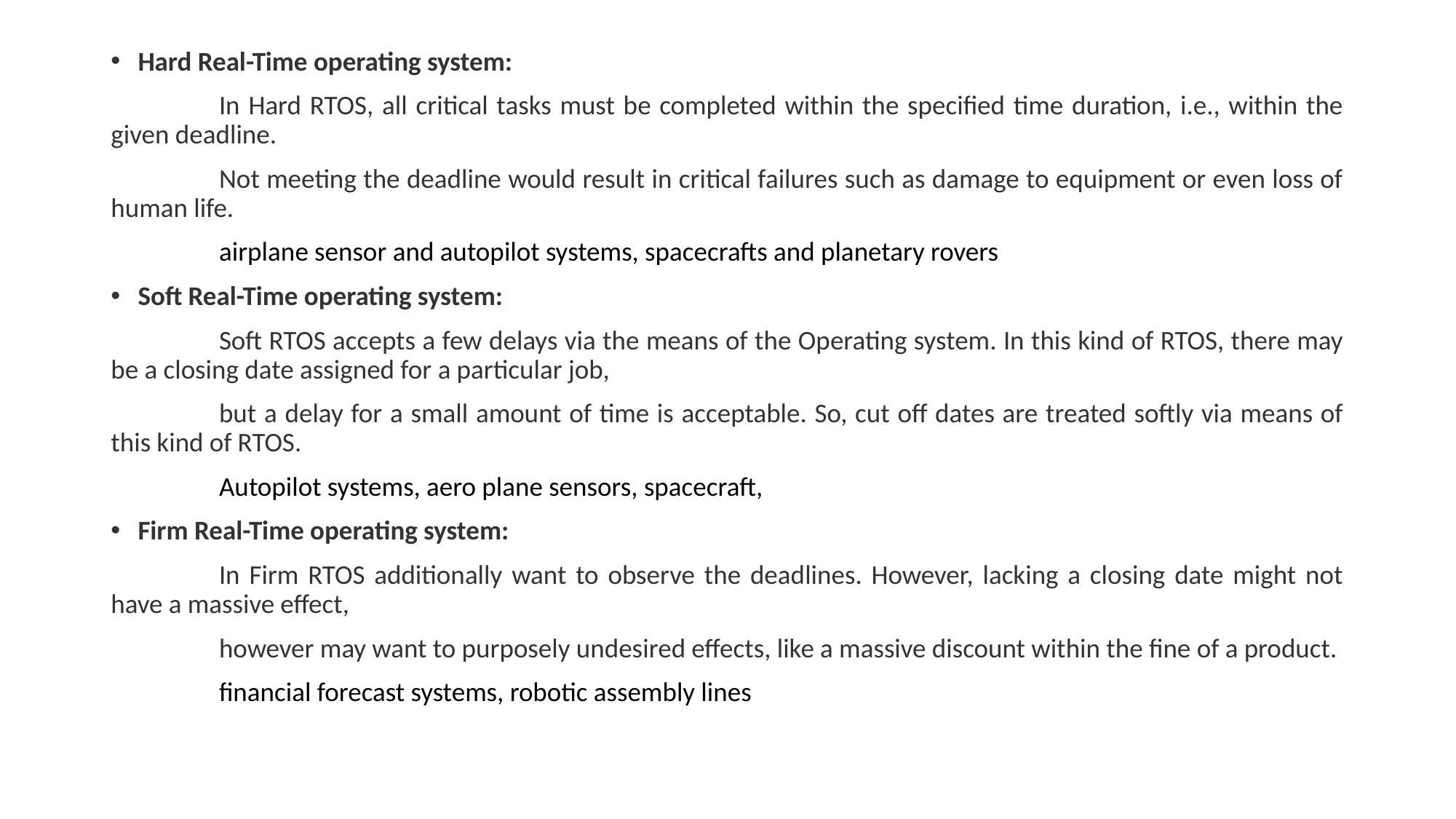

Hard Real-Time operating system:
	In Hard RTOS, all critical tasks must be completed within the specified time duration, i.e., within the given deadline.
	Not meeting the deadline would result in critical failures such as damage to equipment or even loss of human life.
	airplane sensor and autopilot systems, spacecrafts and planetary rovers
Soft Real-Time operating system:
	Soft RTOS accepts a few delays via the means of the Operating system. In this kind of RTOS, there may be a closing date assigned for a particular job,
	but a delay for a small amount of time is acceptable. So, cut off dates are treated softly via means of this kind of RTOS.
	Autopilot systems, aero plane sensors, spacecraft,
Firm Real-Time operating system:
	In Firm RTOS additionally want to observe the deadlines. However, lacking a closing date might not have a massive effect,
	however may want to purposely undesired effects, like a massive discount within the fine of a product.
	financial forecast systems, robotic assembly lines